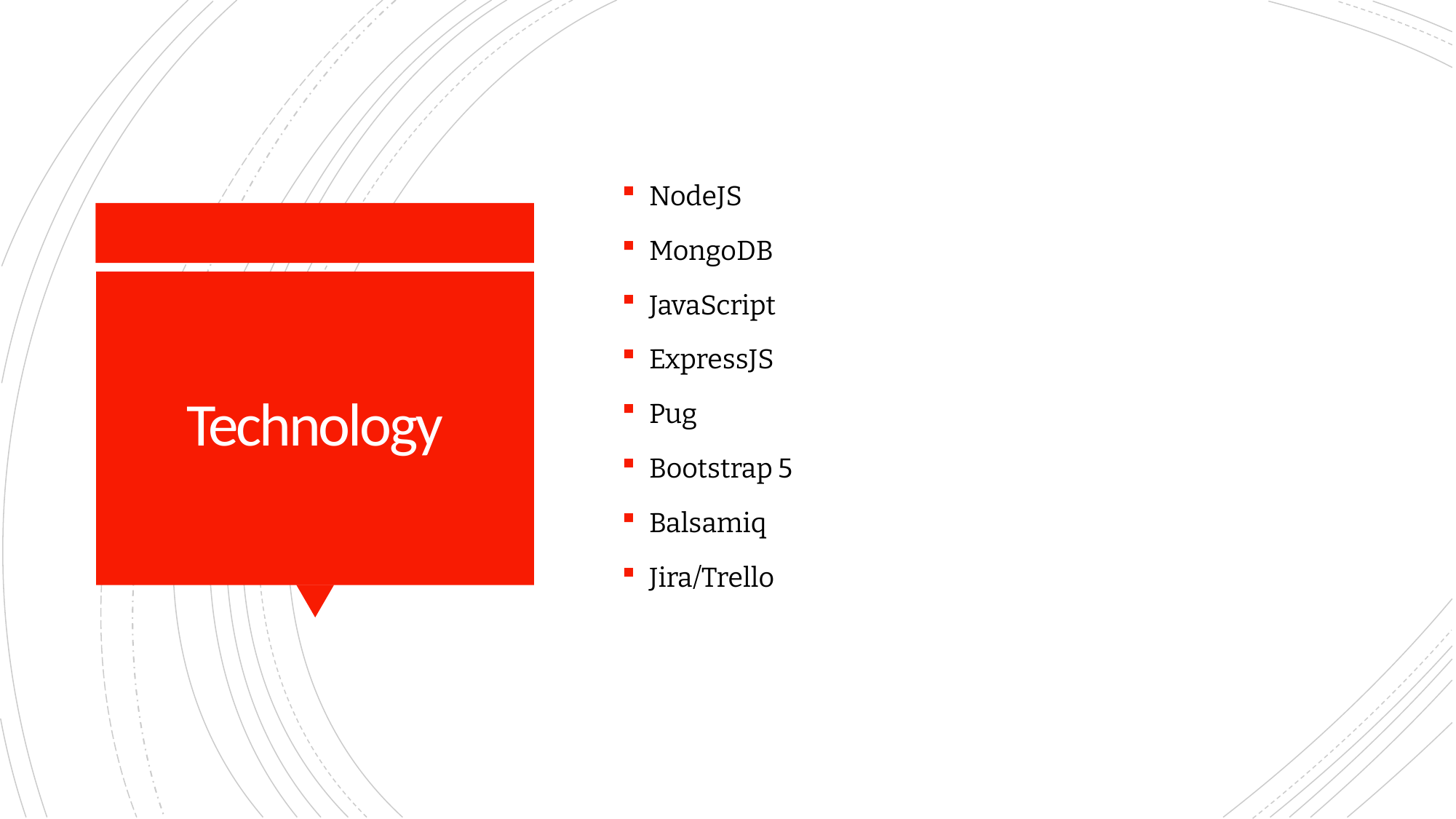

NodeJS
MongoDB
JavaScript
ExpressJS
Pug
Bootstrap 5
Balsamiq
Jira/Trello

# Technology